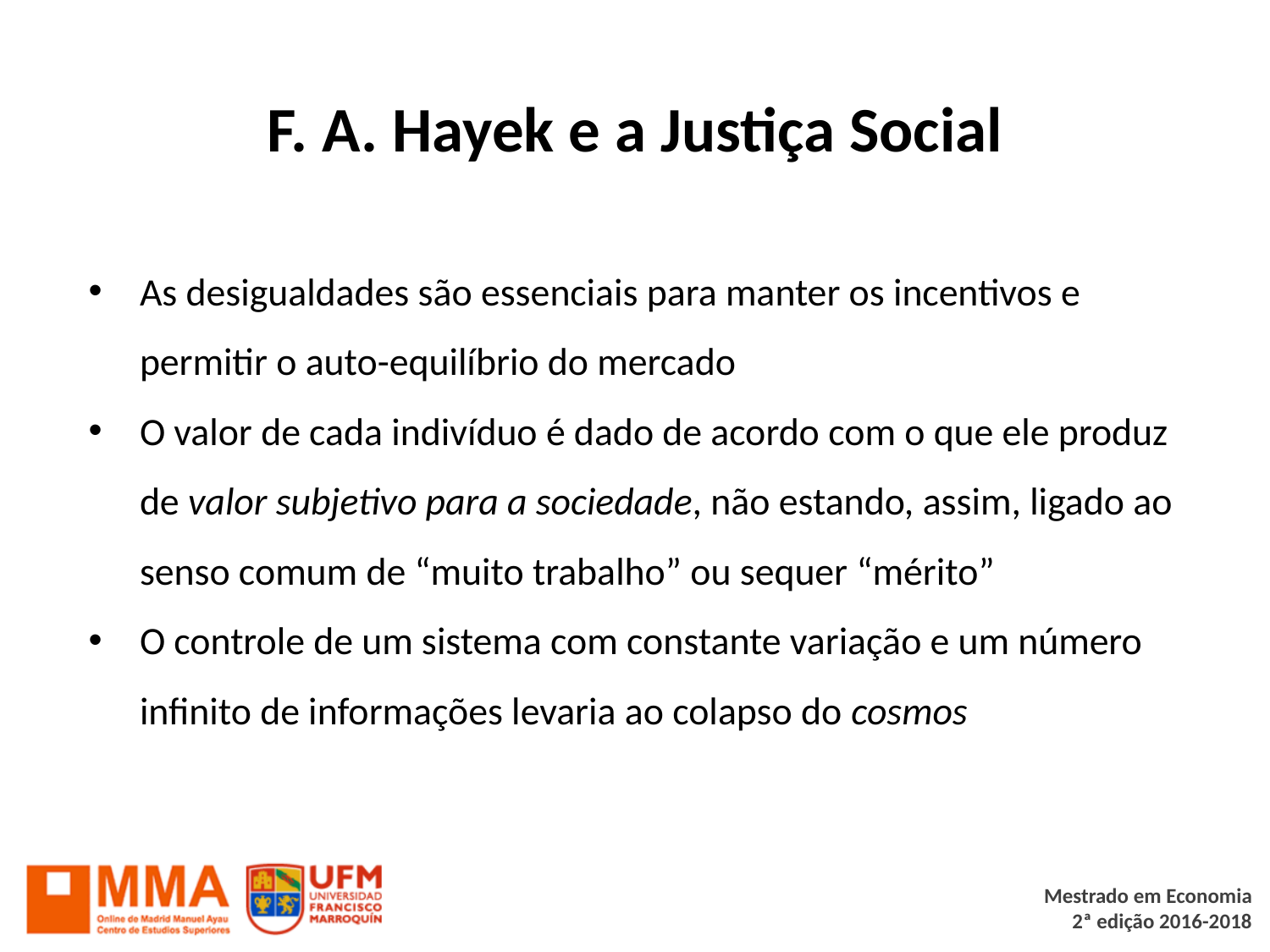

# F. A. Hayek e a Justiça Social
As desigualdades são essenciais para manter os incentivos e permitir o auto-equilíbrio do mercado
O valor de cada indivíduo é dado de acordo com o que ele produz de valor subjetivo para a sociedade, não estando, assim, ligado ao senso comum de “muito trabalho” ou sequer “mérito”
O controle de um sistema com constante variação e um número infinito de informações levaria ao colapso do cosmos